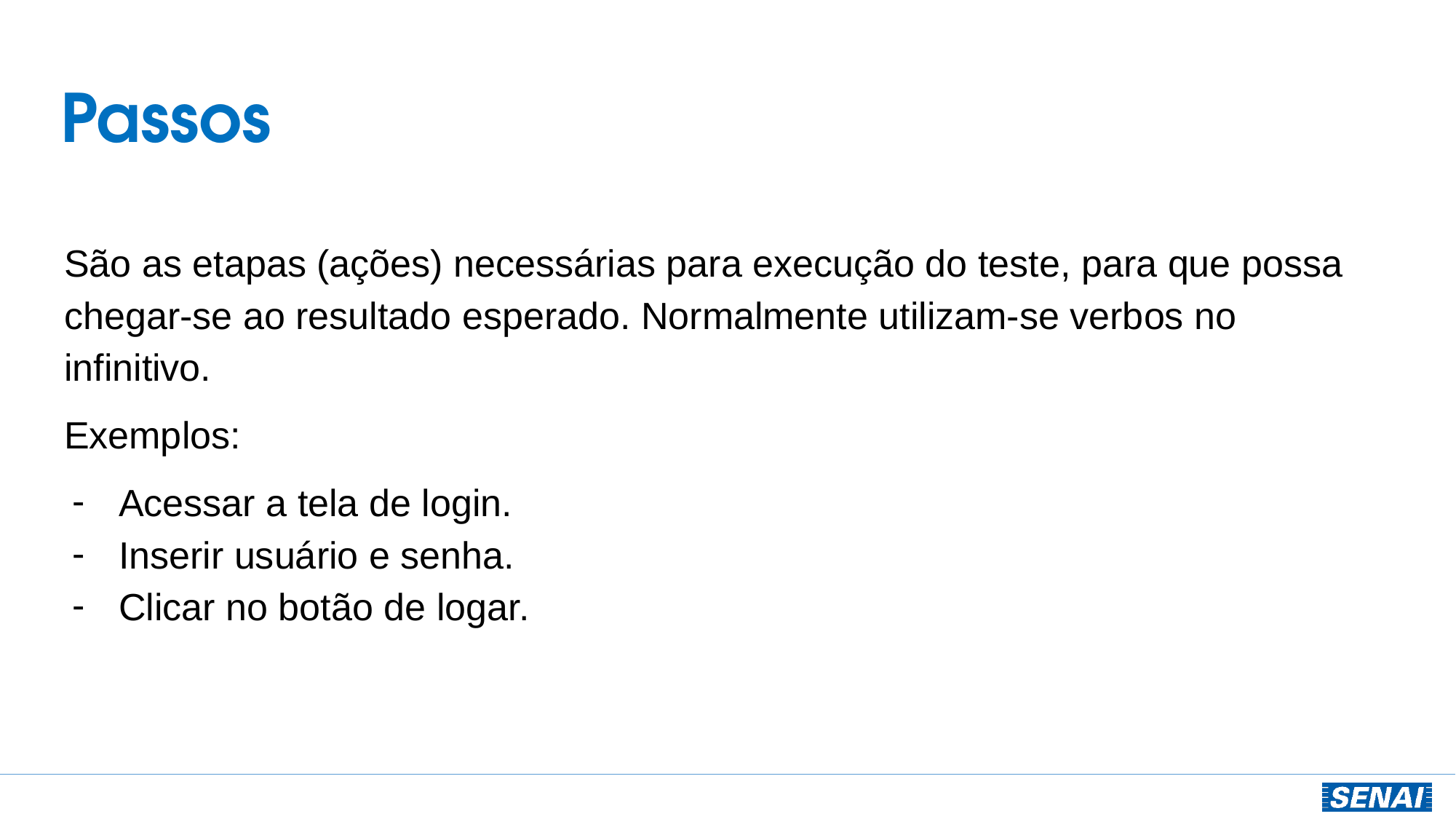

# Passos
São as etapas (ações) necessárias para execução do teste, para que possa chegar-se ao resultado esperado. Normalmente utilizam-se verbos no infinitivo.
Exemplos:
Acessar a tela de login.
Inserir usuário e senha.
Clicar no botão de logar.